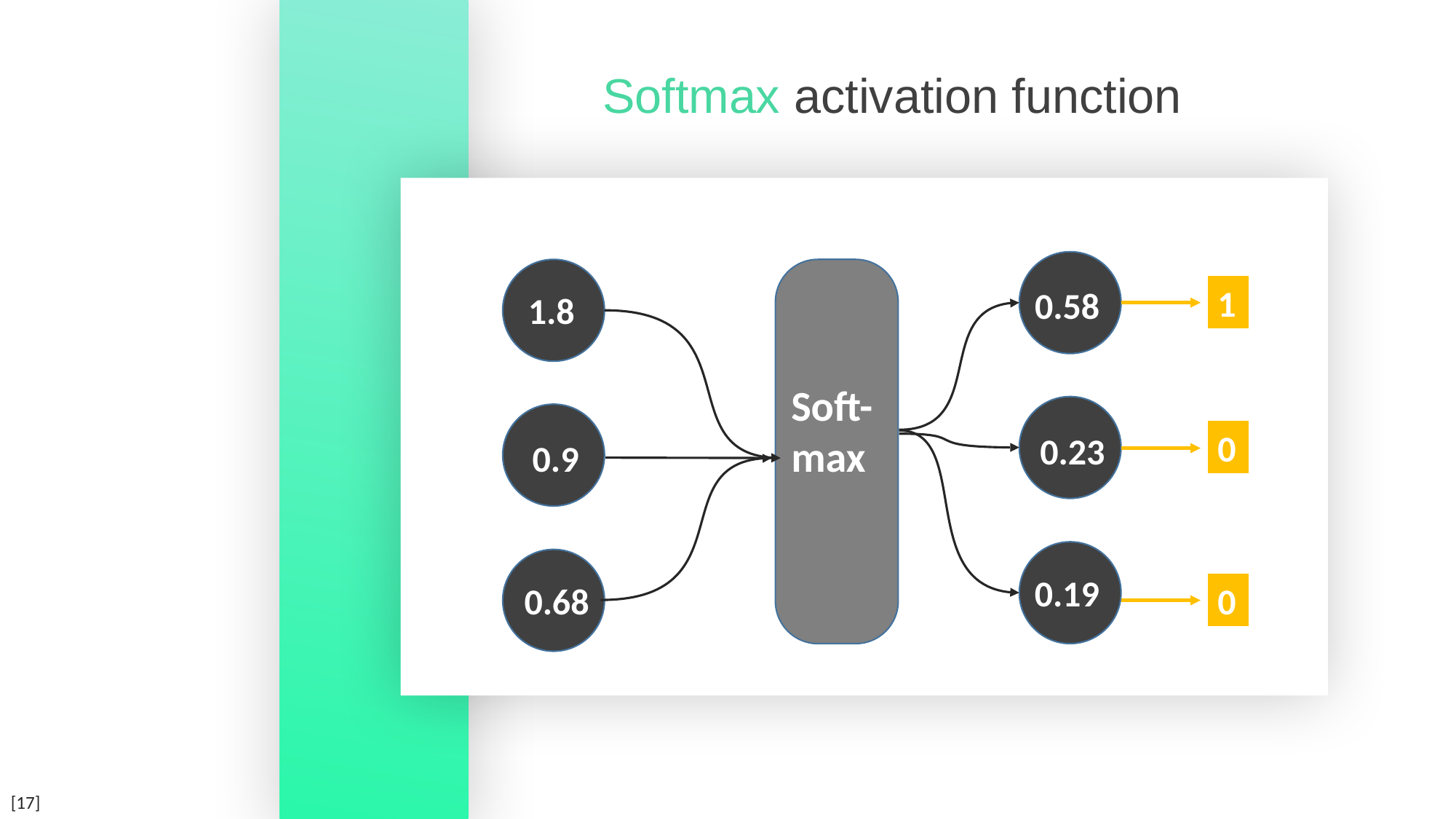

Softmax activation function

1
0.58
1.8
Soft- max

0
0.23
0.9

0.19
0
0.68
[17]